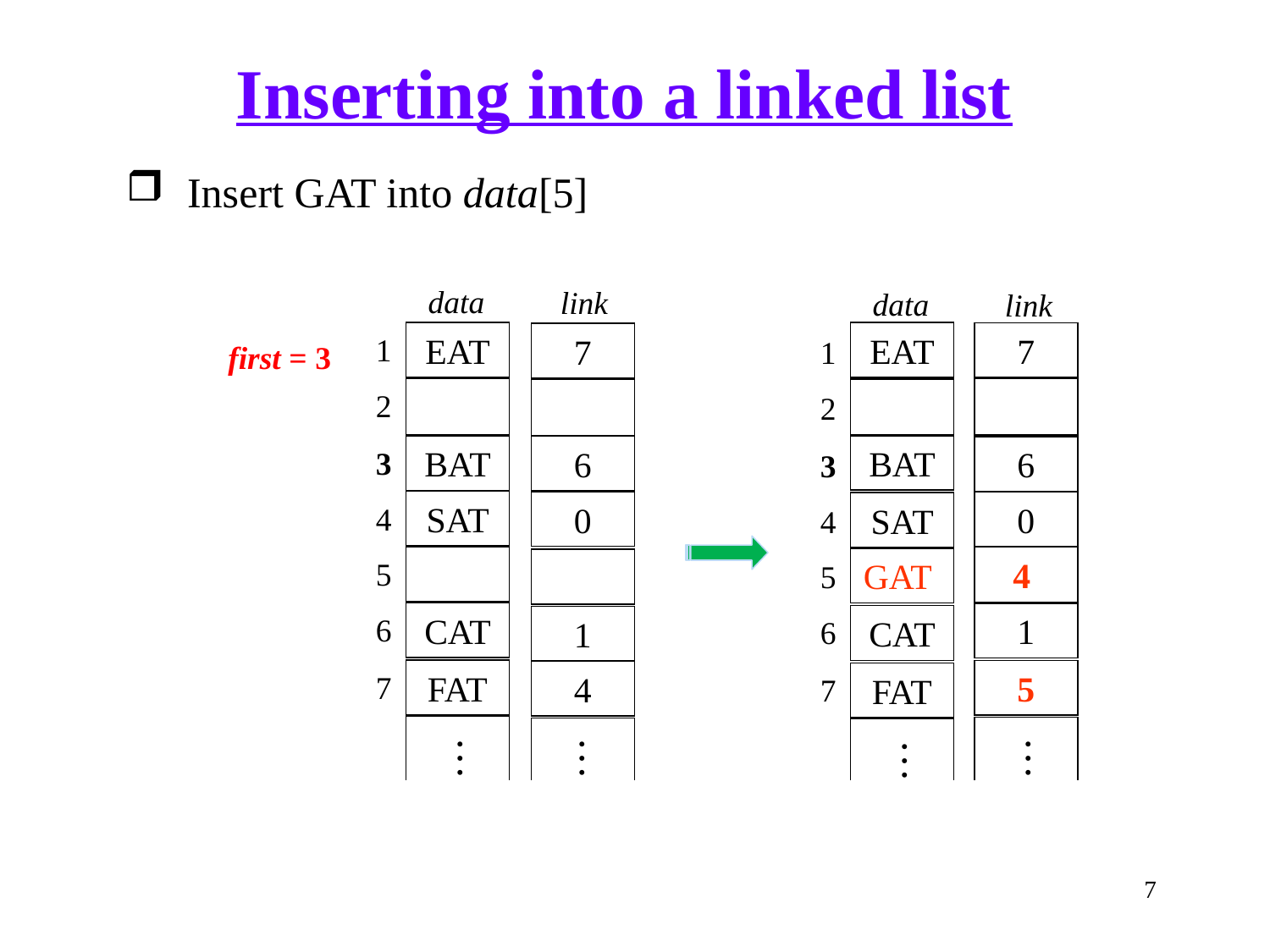

Inserting into a linked list
 Insert GAT into data[5]
data
link
EAT
1
7

2

BAT
6
3
SAT
0
4

5

CAT
6
1
FAT
7
4

…
…

data
link
EAT
7
1

2
BAT
6
3
0
SAT
4
4
GAT
5
1
CAT
6
5
FAT
7

…
…

first = 3

7